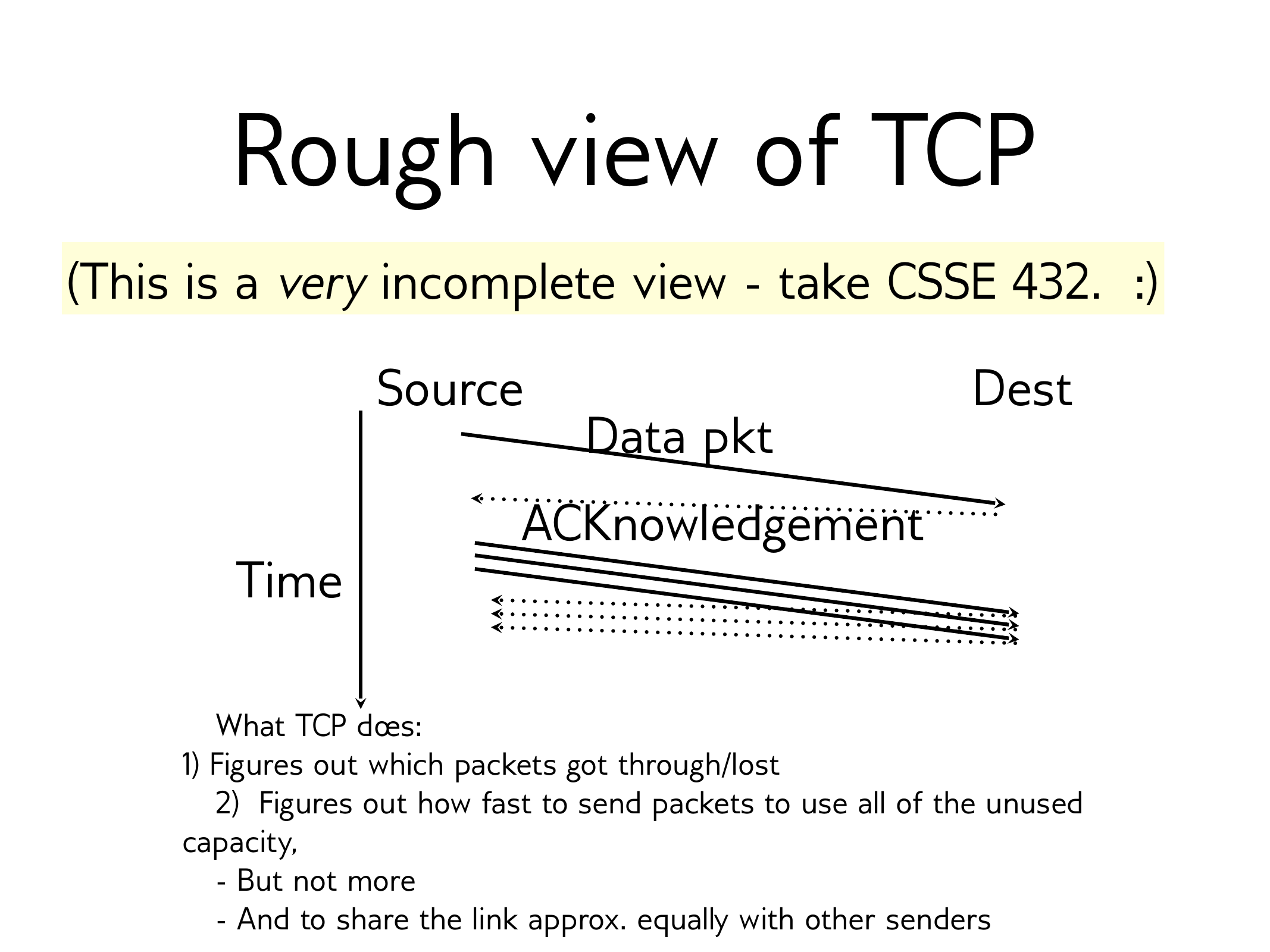

# Rough view of TCP
(This is a very incomplete view - take CSSE 432.  :)
Source
Dest
Data pkt

ACKnowledgement

Time

What TCP does:
1) Figures out which packets got through/lost
2)  Figures out how fast to send packets to use all of the unused capacity,
- But not more
- And to share the link approx. equally with other senders